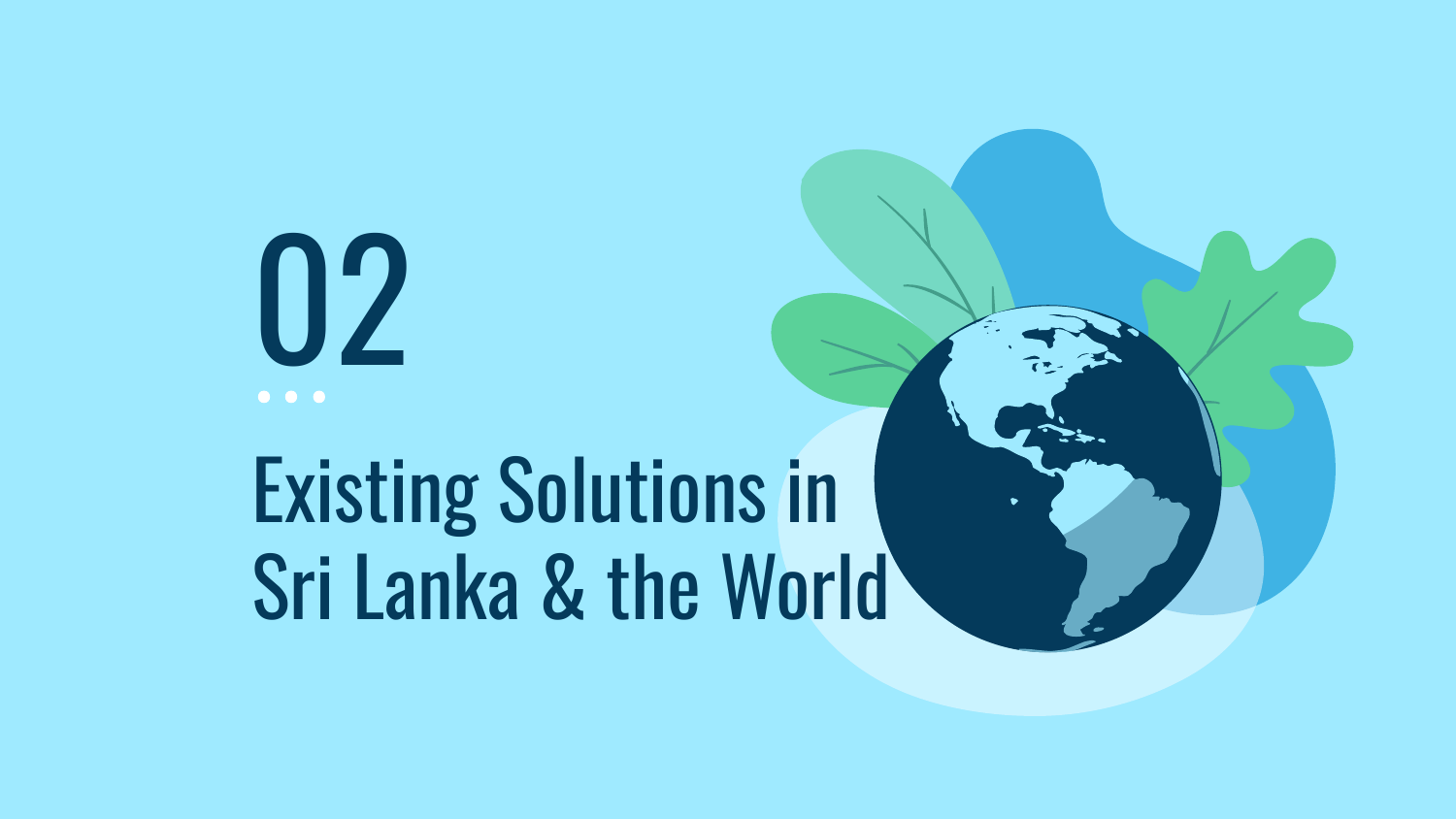

02

# Existing Solutions in
Sri Lanka & the World